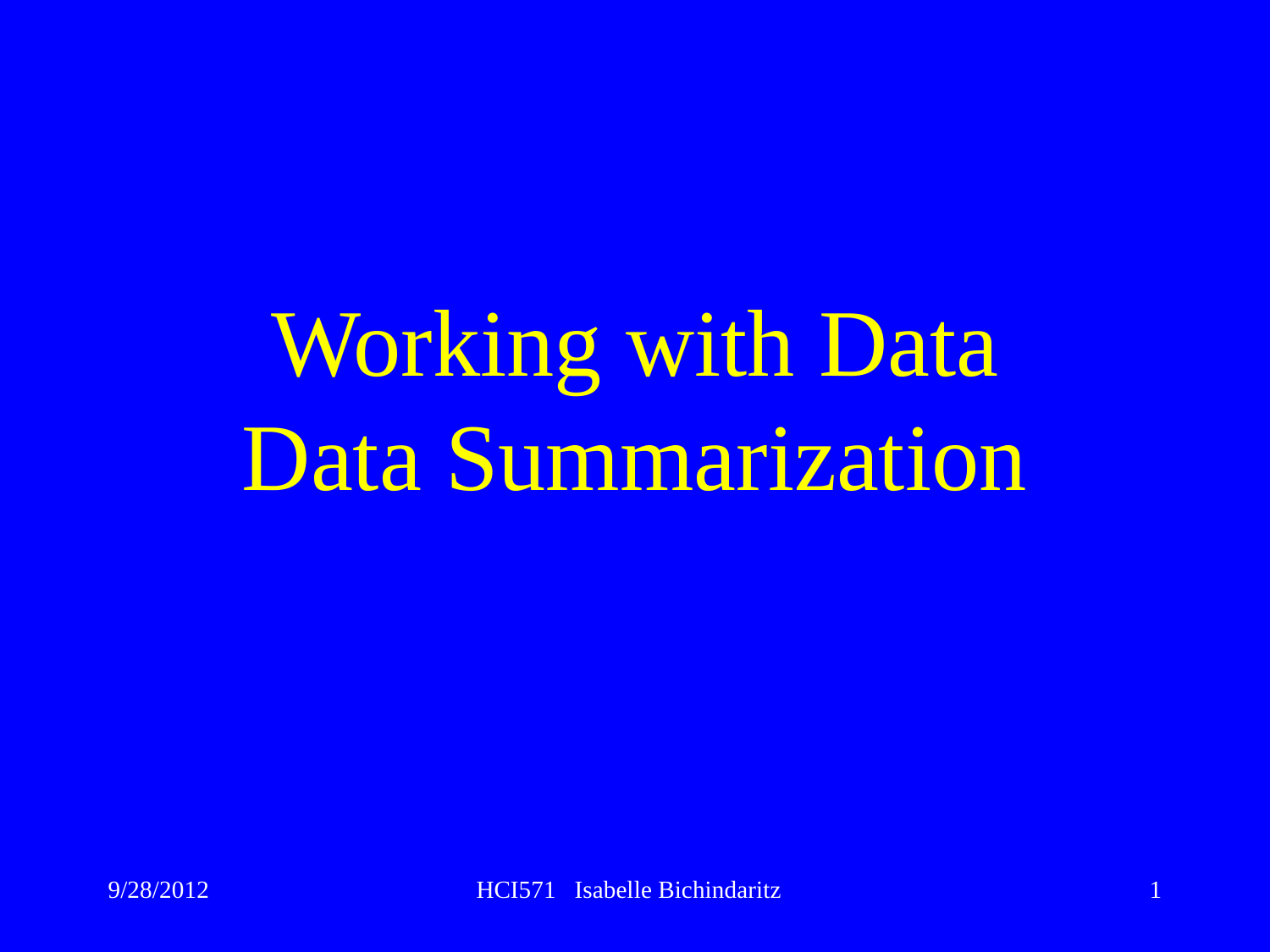

# Working with Data Data Summarization
9/28/2012
HCI571   Isabelle Bichindaritz
1